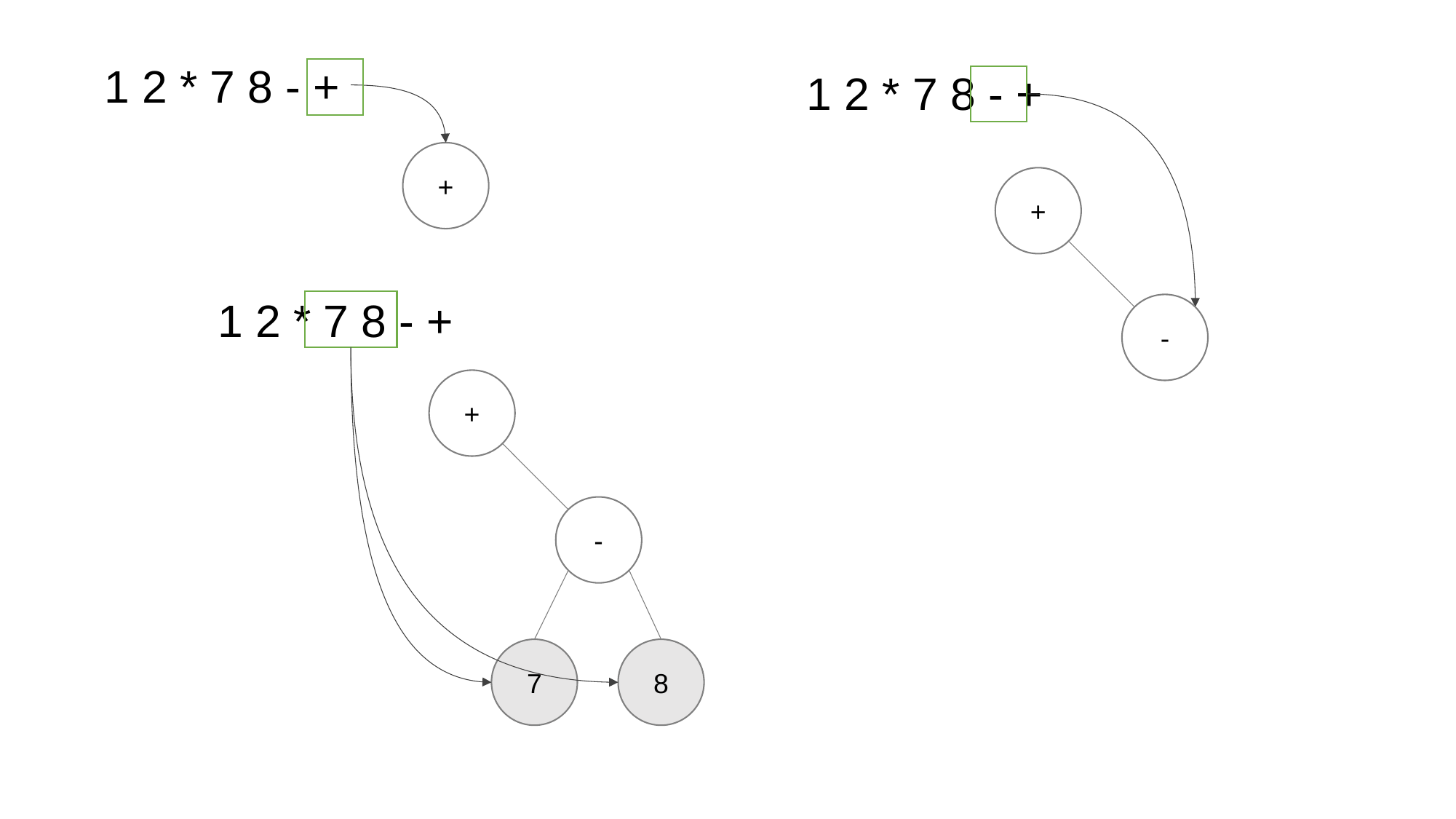

1 2 * 7 8 - +

1 2 * 7 8 - +

+
+
1 2 * 7 8 - +

-
+
-
7
8